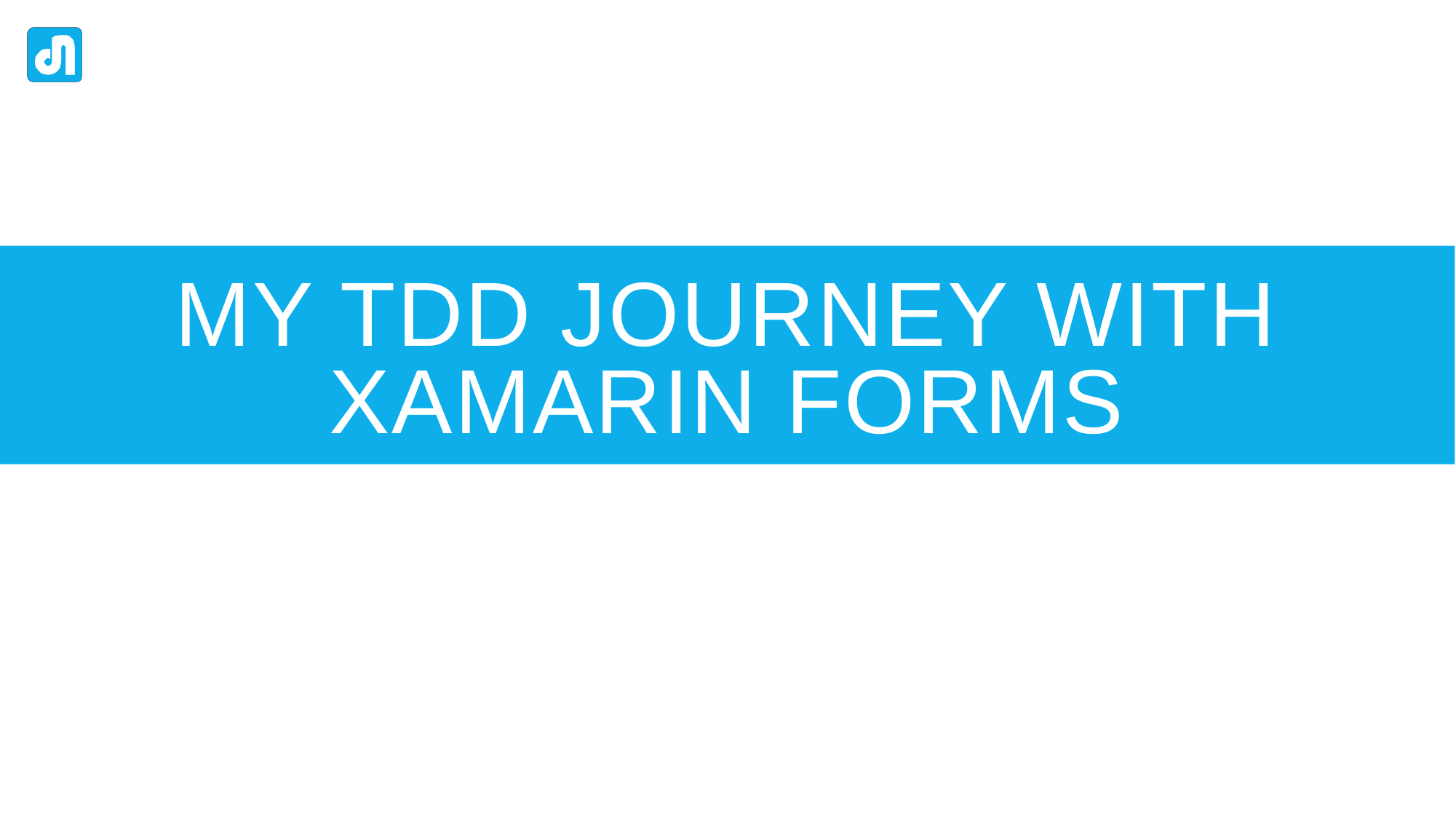

# My TDD Journey with Xamarin Forms